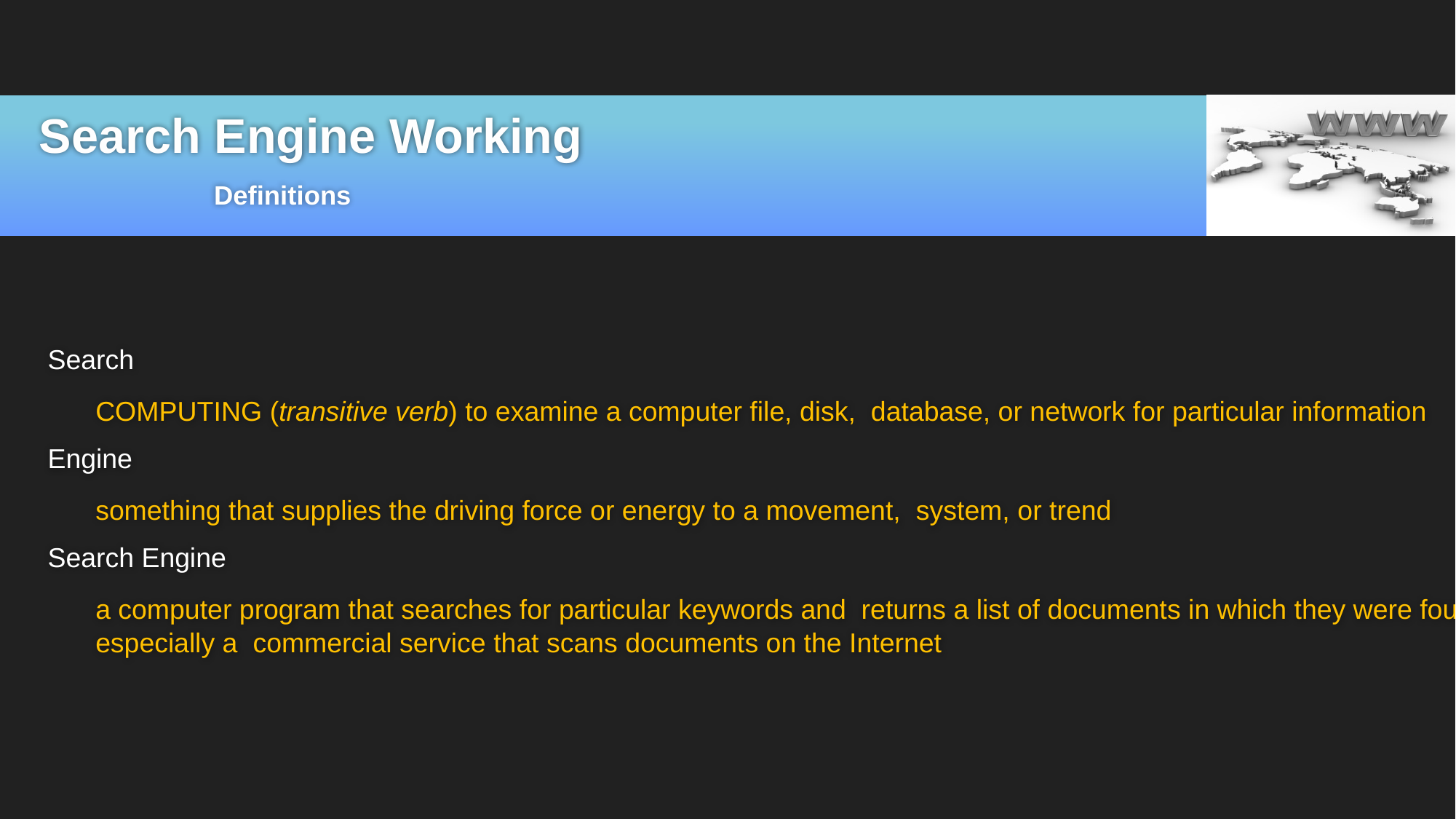

# Search Engine Working
Definitions
Search
COMPUTING (transitive verb) to examine a computer file, disk,  database, or network for particular information
Engine
something that supplies the driving force or energy to a movement,  system, or trend
Search Engine
a computer program that searches for particular keywords and  returns a list of documents in which they were found, especially a  commercial service that scans documents on the Internet